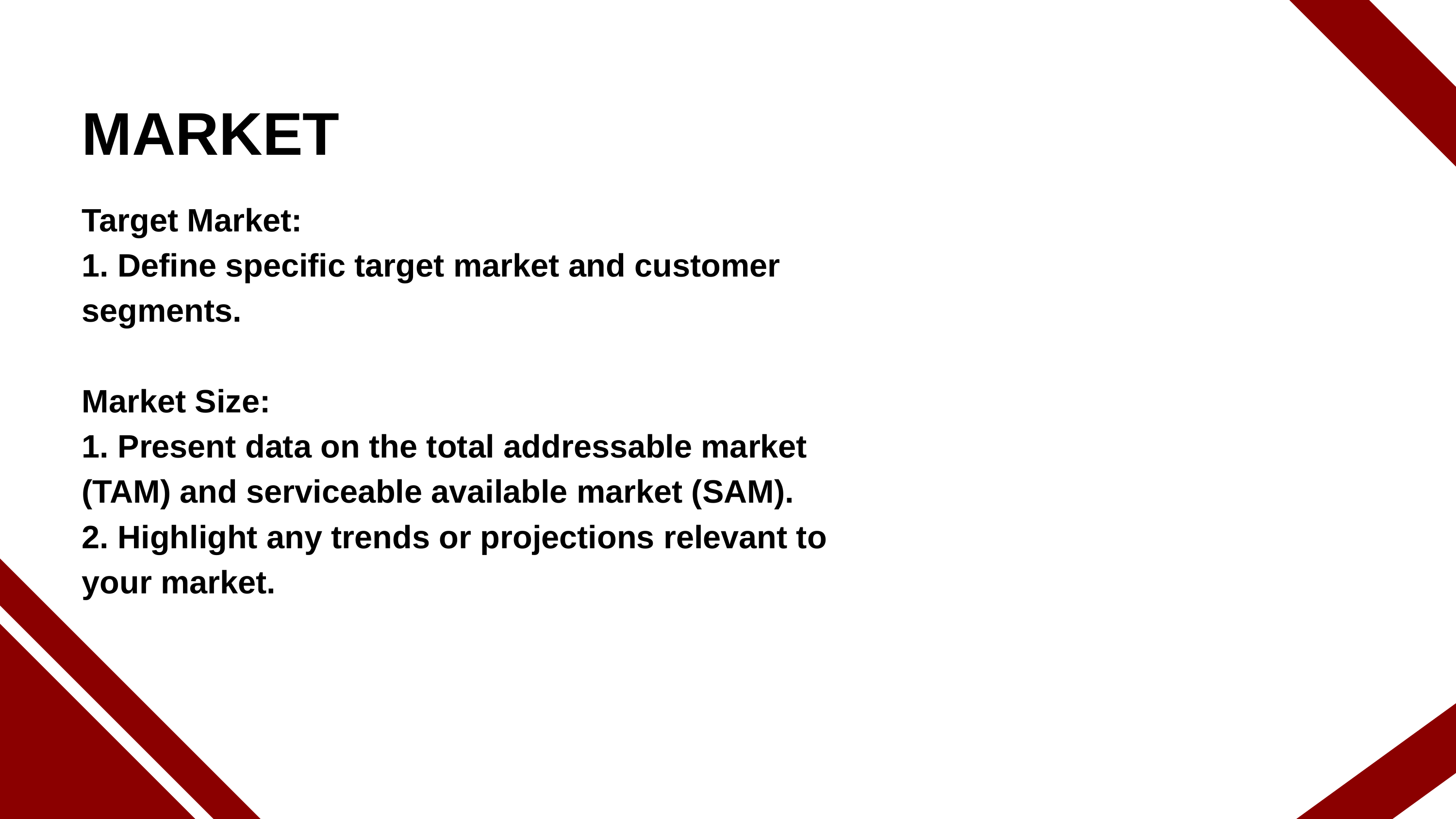

MARKET
Target Market:
1. Define specific target market and customer segments.

Market Size:
1. Present data on the total addressable market (TAM) and serviceable available market (SAM).
2. Highlight any trends or projections relevant to your market.